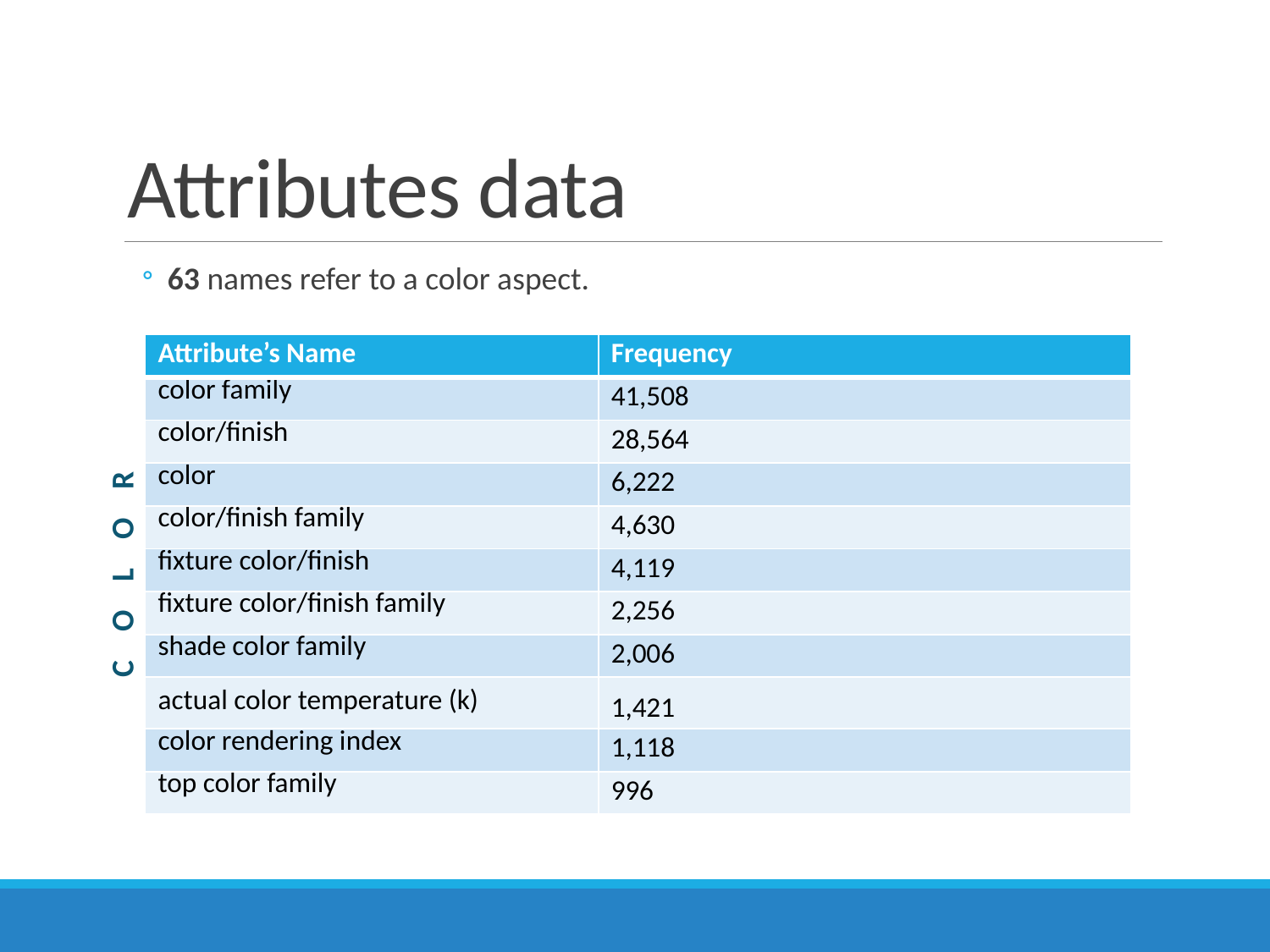

# Attributes data
63 names refer to a color aspect.

| Attribute’s Name | Frequency |
| --- | --- |
| color family | 41,508 |
| color/finish | 28,564 |
| color | 6,222 |
| color/finish family | 4,630 |
| fixture color/finish | 4,119 |
| fixture color/finish family | 2,256 |
| shade color family | 2,006 |
| actual color temperature (k) | 1,421 |
| color rendering index | 1,118 |
| top color family | 996 |
C    O    L    O    R